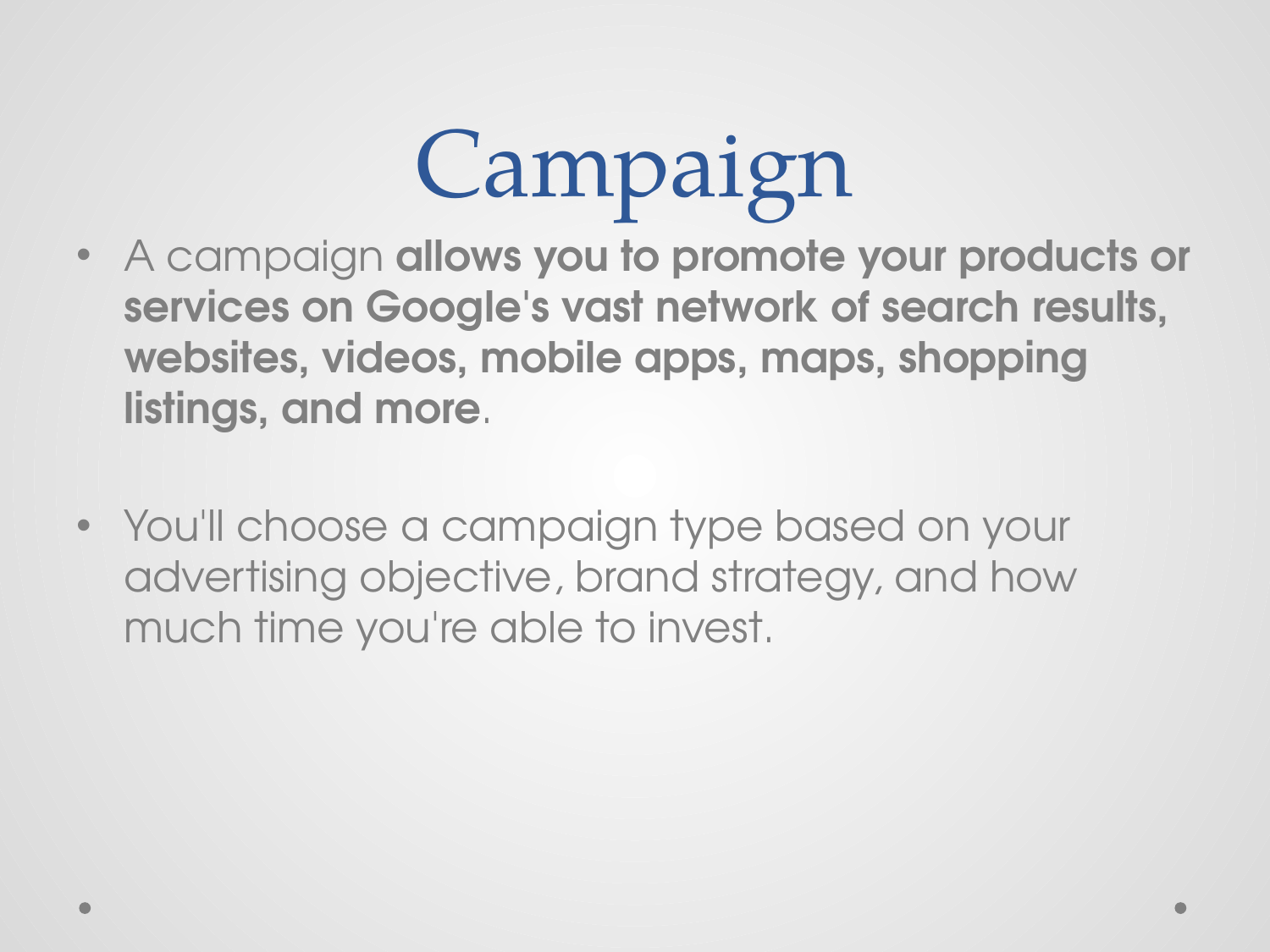

# Campaign
A campaign allows you to promote your products or services on Google's vast network of search results, websites, videos, mobile apps, maps, shopping listings, and more.

You'll choose a campaign type based on your advertising objective, brand strategy, and how much time you're able to invest.